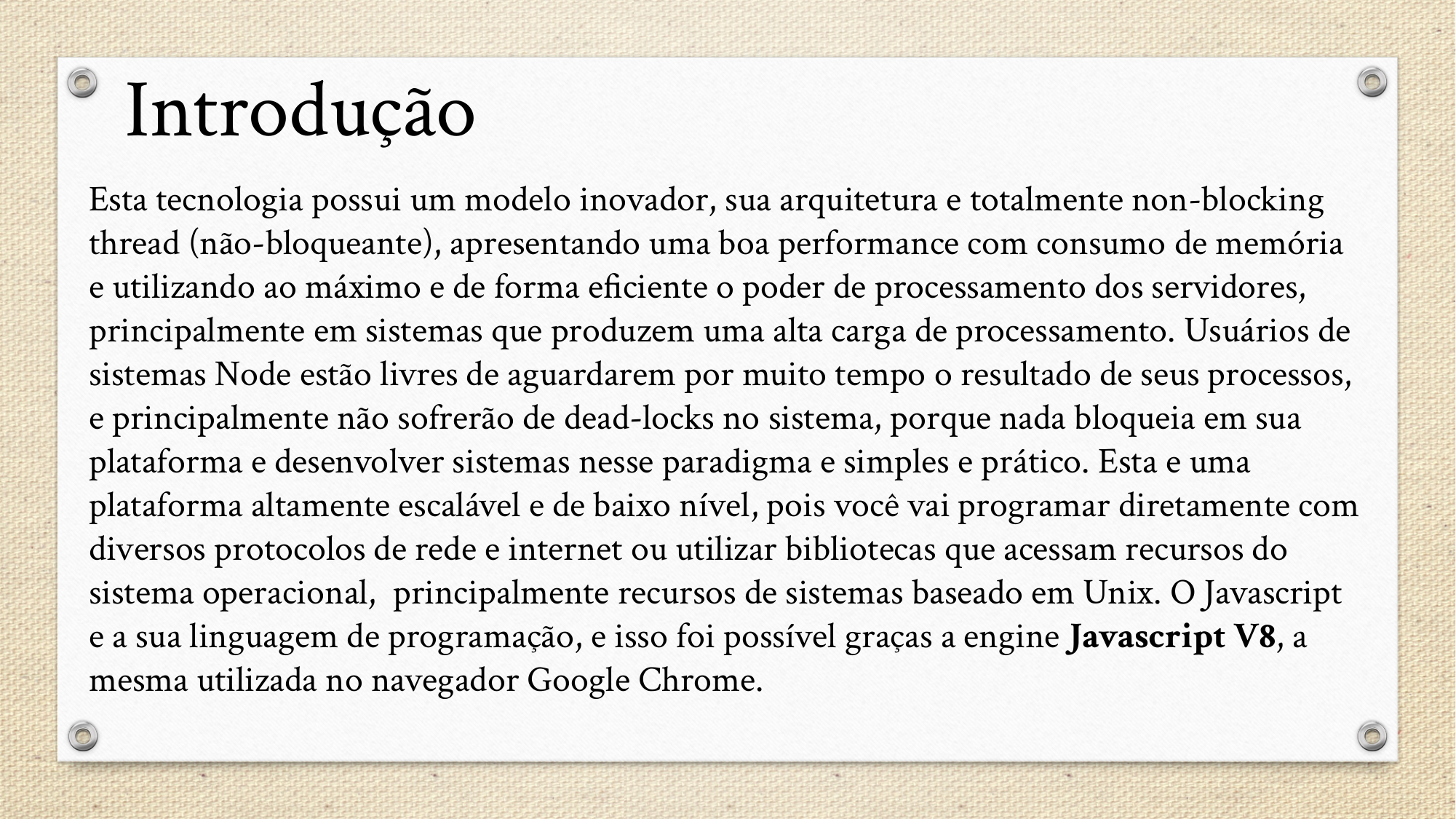

Introdução
Esta tecnologia possui um modelo inovador, sua arquitetura e totalmente non-blocking thread (não-bloqueante), apresentando uma boa performance com consumo de memória e utilizando ao máximo e de forma eficiente o poder de processamento dos servidores, principalmente em sistemas que produzem uma alta carga de processamento. Usuários de sistemas Node estão livres de aguardarem por muito tempo o resultado de seus processos, e principalmente não sofrerão de dead-locks no sistema, porque nada bloqueia em sua plataforma e desenvolver sistemas nesse paradigma e simples e prático. Esta e uma plataforma altamente escalável e de baixo nível, pois você vai programar diretamente com diversos protocolos de rede e internet ou utilizar bibliotecas que acessam recursos do sistema operacional,  principalmente recursos de sistemas baseado em Unix. O Javascript e a sua linguagem de programação, e isso foi possível graças a engine Javascript V8, a mesma utilizada no navegador Google Chrome.